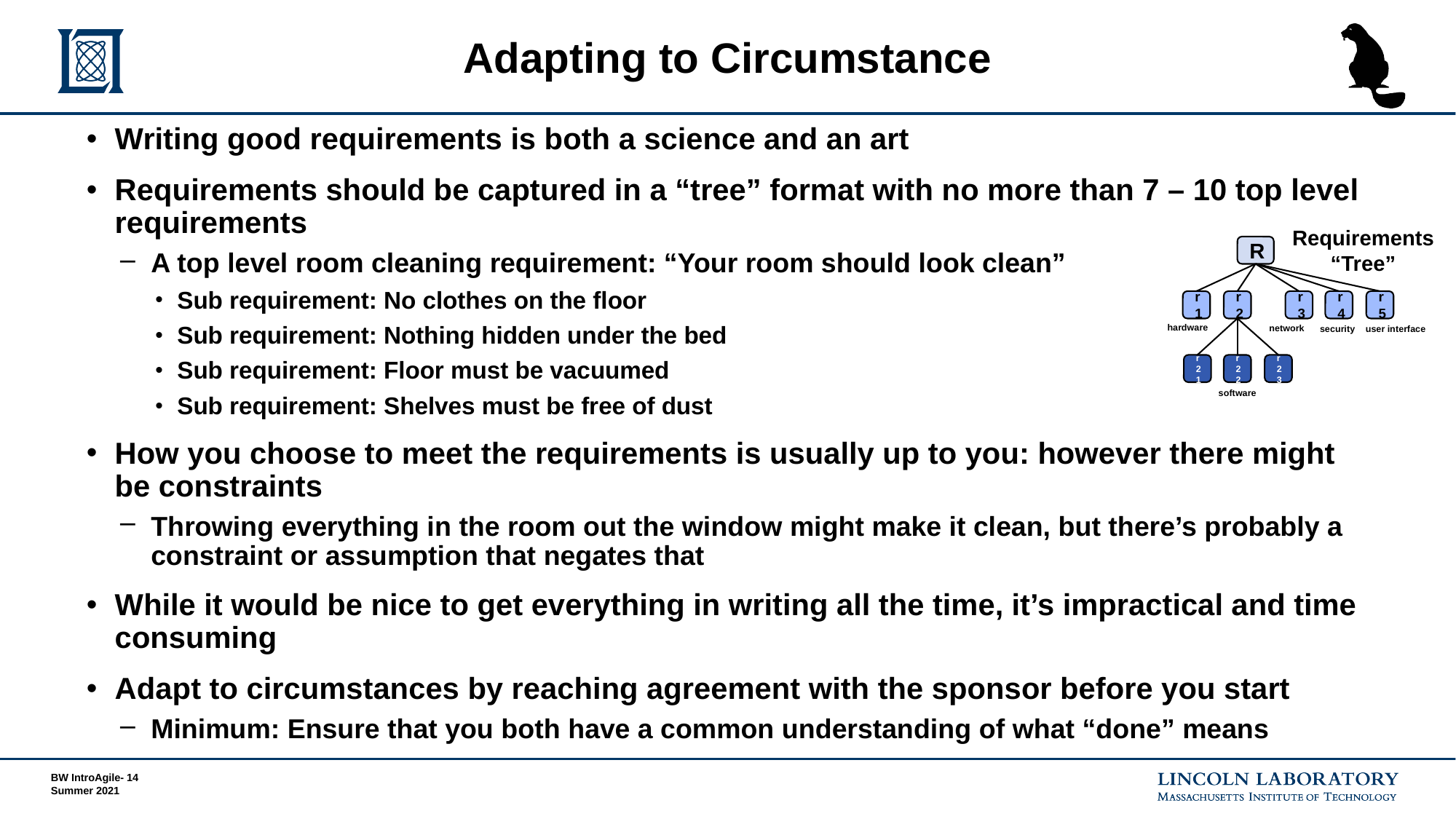

# Adapting to Circumstance
Writing good requirements is both a science and an art
Requirements should be captured in a “tree” format with no more than 7 – 10 top level requirements
A top level room cleaning requirement: “Your room should look clean”
Sub requirement: No clothes on the floor
Sub requirement: Nothing hidden under the bed
Sub requirement: Floor must be vacuumed
Sub requirement: Shelves must be free of dust
How you choose to meet the requirements is usually up to you: however there might be constraints
Throwing everything in the room out the window might make it clean, but there’s probably a constraint or assumption that negates that
While it would be nice to get everything in writing all the time, it’s impractical and time consuming
Adapt to circumstances by reaching agreement with the sponsor before you start
Minimum: Ensure that you both have a common understanding of what “done” means
Requirements “Tree”
R
r1
r2
r3
r4
r5
hardware
network
security
user interface
r21
r22
r23
software